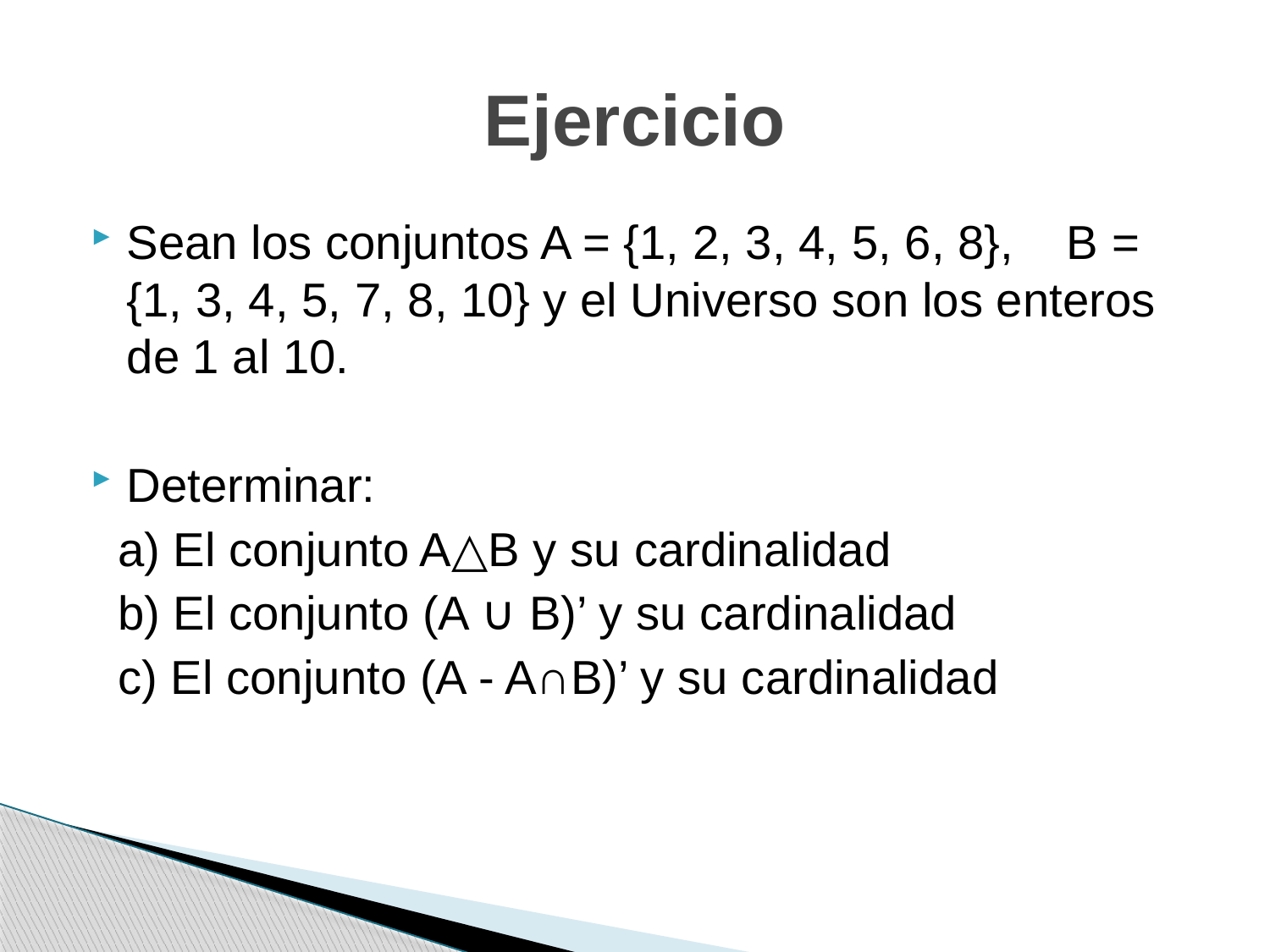

# Ejercicio
Sean los conjuntos A = {1, 2, 3, 4, 5, 6, 8},    B = {1, 3, 4, 5, 7, 8, 10} y el Universo son los enteros de 1 al 10.

Determinar:
  a) El conjunto A△B y su cardinalidad
  b) El conjunto (A ∪ B)’ y su cardinalidad
  c) El conjunto (A - A∩B)’ y su cardinalidad